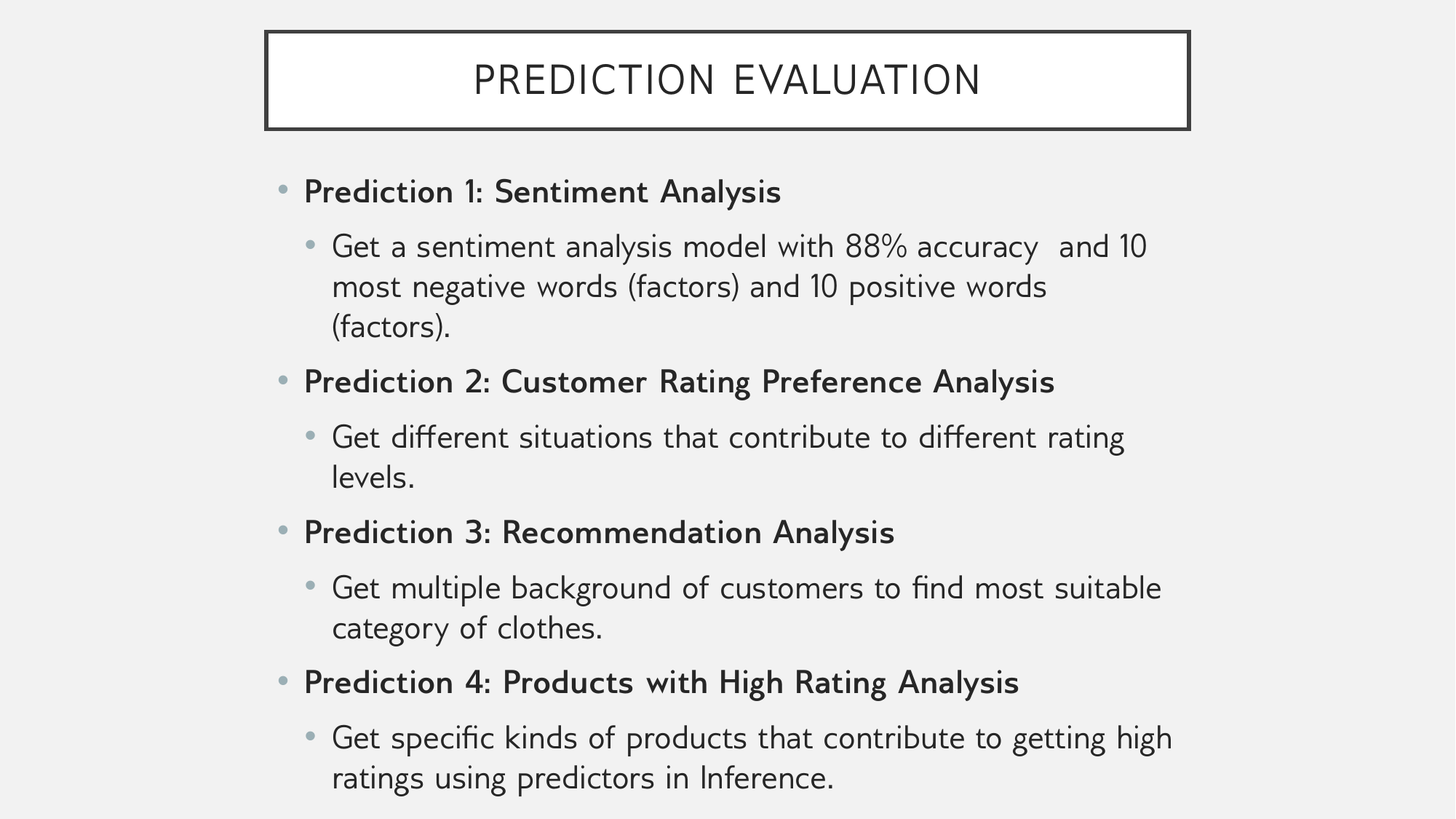

# Prediction Evaluation
Prediction 1: Sentiment Analysis
Get a sentiment analysis model with 88% accuracy  and 10 most negative words (factors) and 10 positive words (factors).
Prediction 2: Customer Rating Preference Analysis
Get different situations that contribute to different rating levels.
Prediction 3: Recommendation Analysis
Get multiple background of customers to find most suitable category of clothes.
Prediction 4: Products with High Rating Analysis
Get specific kinds of products that contribute to getting high ratings using predictors in Inference.